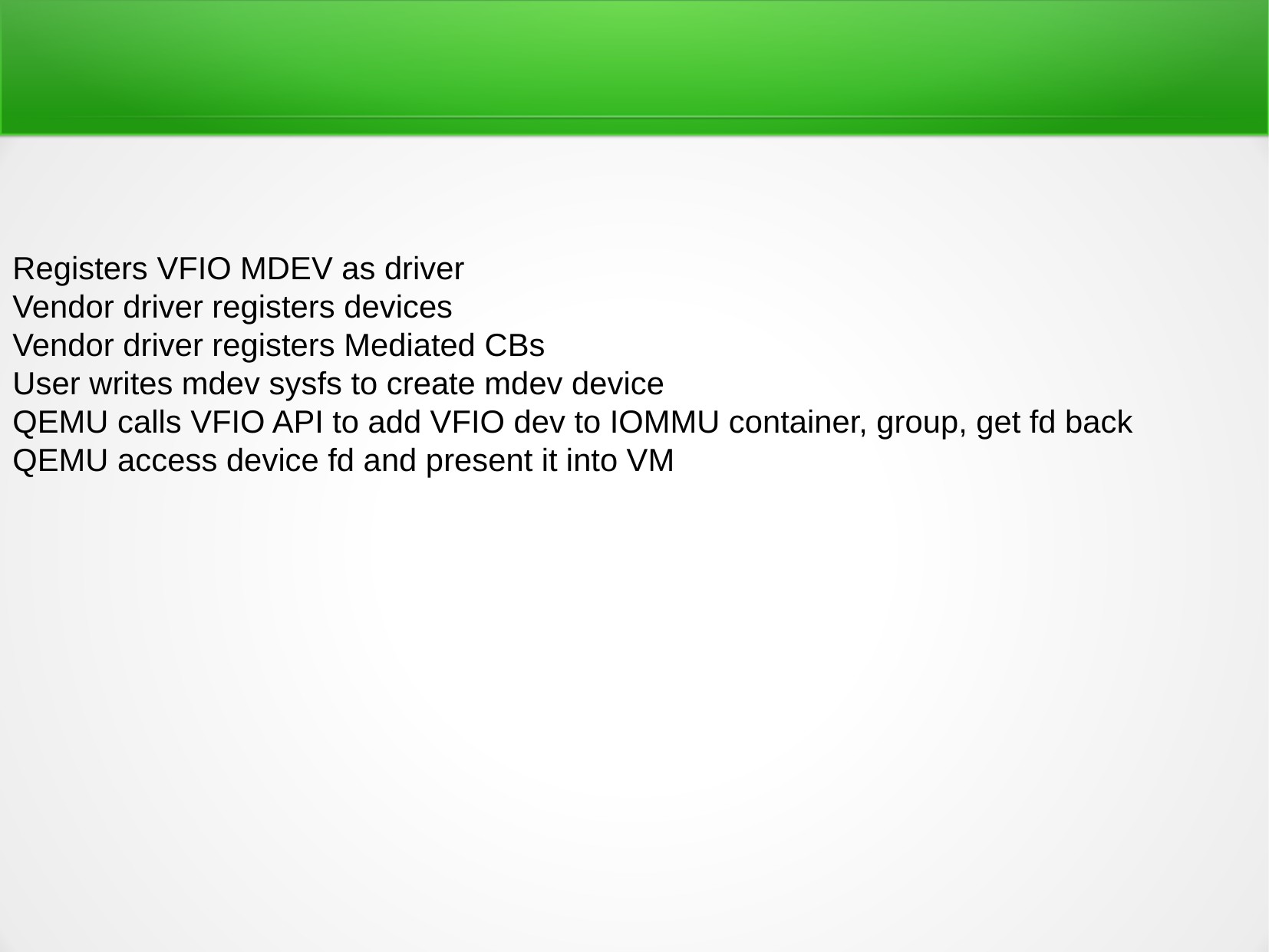

Registers VFIO MDEV as driver
Vendor driver registers devices
Vendor driver registers Mediated CBs
User writes mdev sysfs to create mdev device
QEMU calls VFIO API to add VFIO dev to IOMMU container, group, get fd back
QEMU access device fd and present it into VM